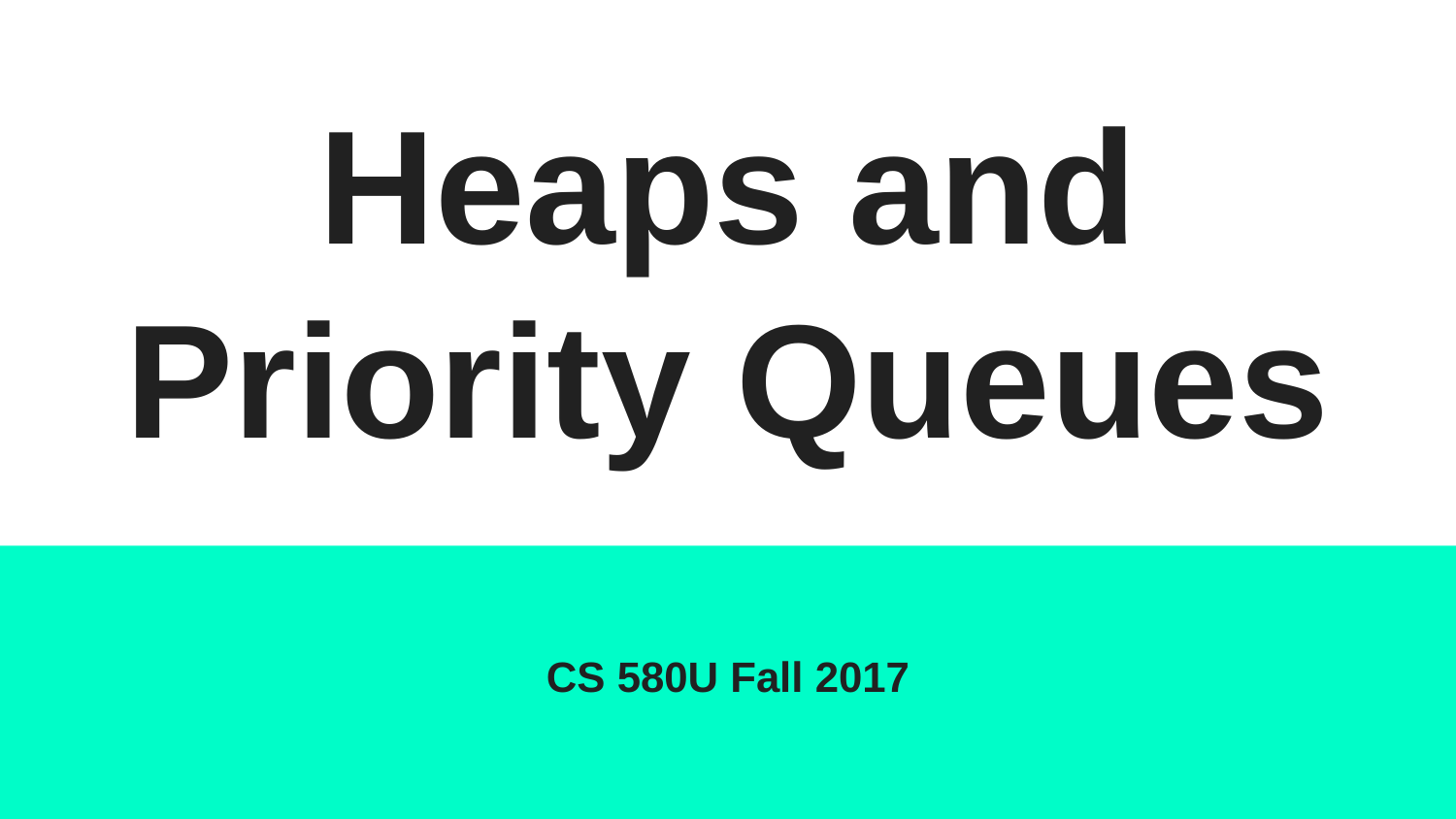

# Heaps and Priority Queues
CS 580U Fall 2017